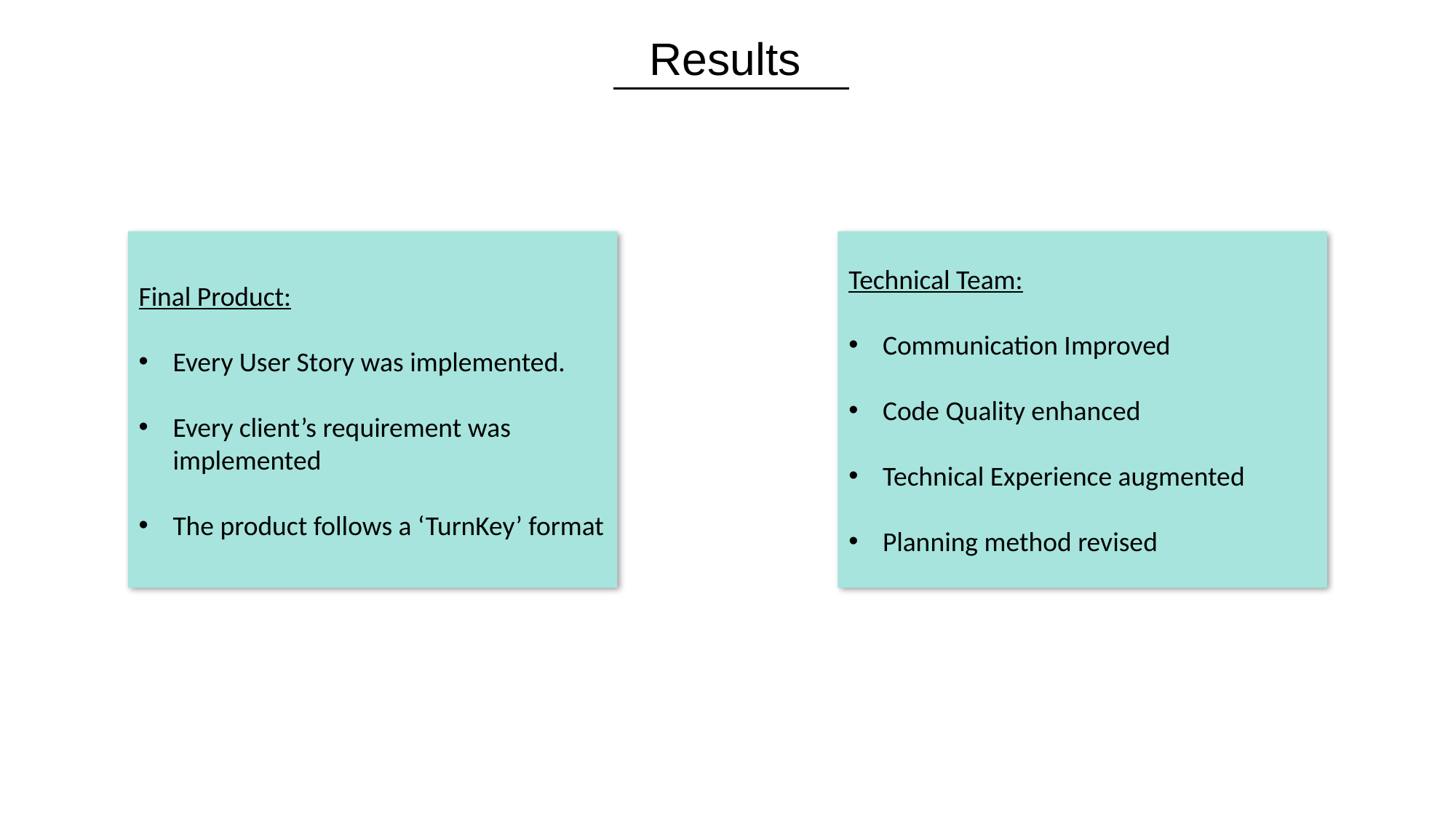

Results

Final Product:

Every User Story was implemented.

Every client’s requirement was implemented

The product follows a ‘TurnKey’ format
Technical Team:

Communication Improved

Code Quality enhanced

Technical Experience augmented

Planning method revised